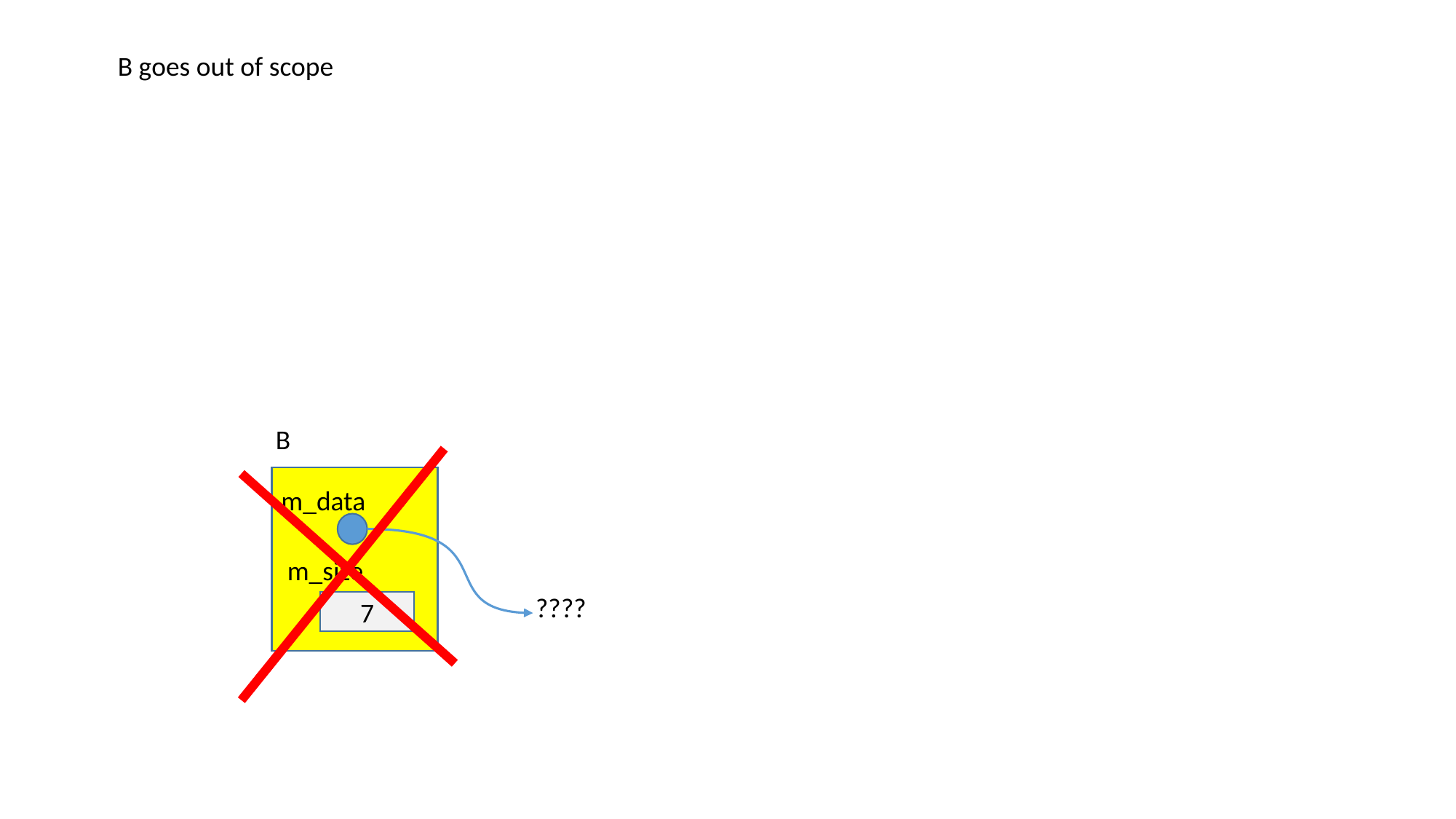

B goes out of scope
B

m_data

m_size
????
7